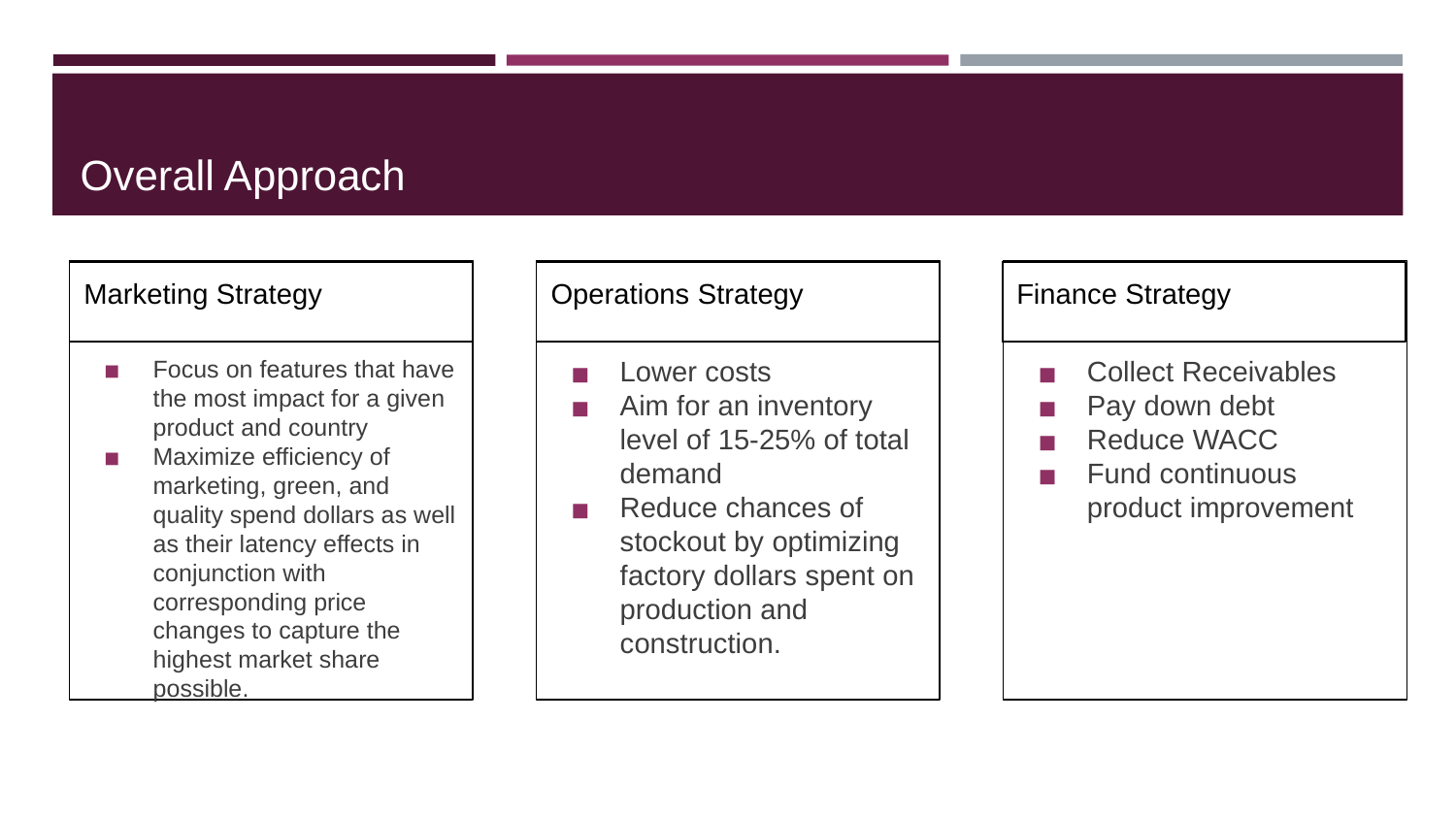

# Overall Approach

Focus on features that have the most impact for a given product and country
Maximize efficiency of marketing, green, and quality spend dollars as well as their latency effects in conjunction with corresponding price changes to capture the highest market share possible.

Lower costs
Aim for an inventory level of 15-25% of total demand
Reduce chances of stockout by optimizing factory dollars spent on production and construction.

Collect Receivables
Pay down debt
Reduce WACC
Fund continuous product improvement
Marketing Strategy
Operations Strategy
Finance Strategy